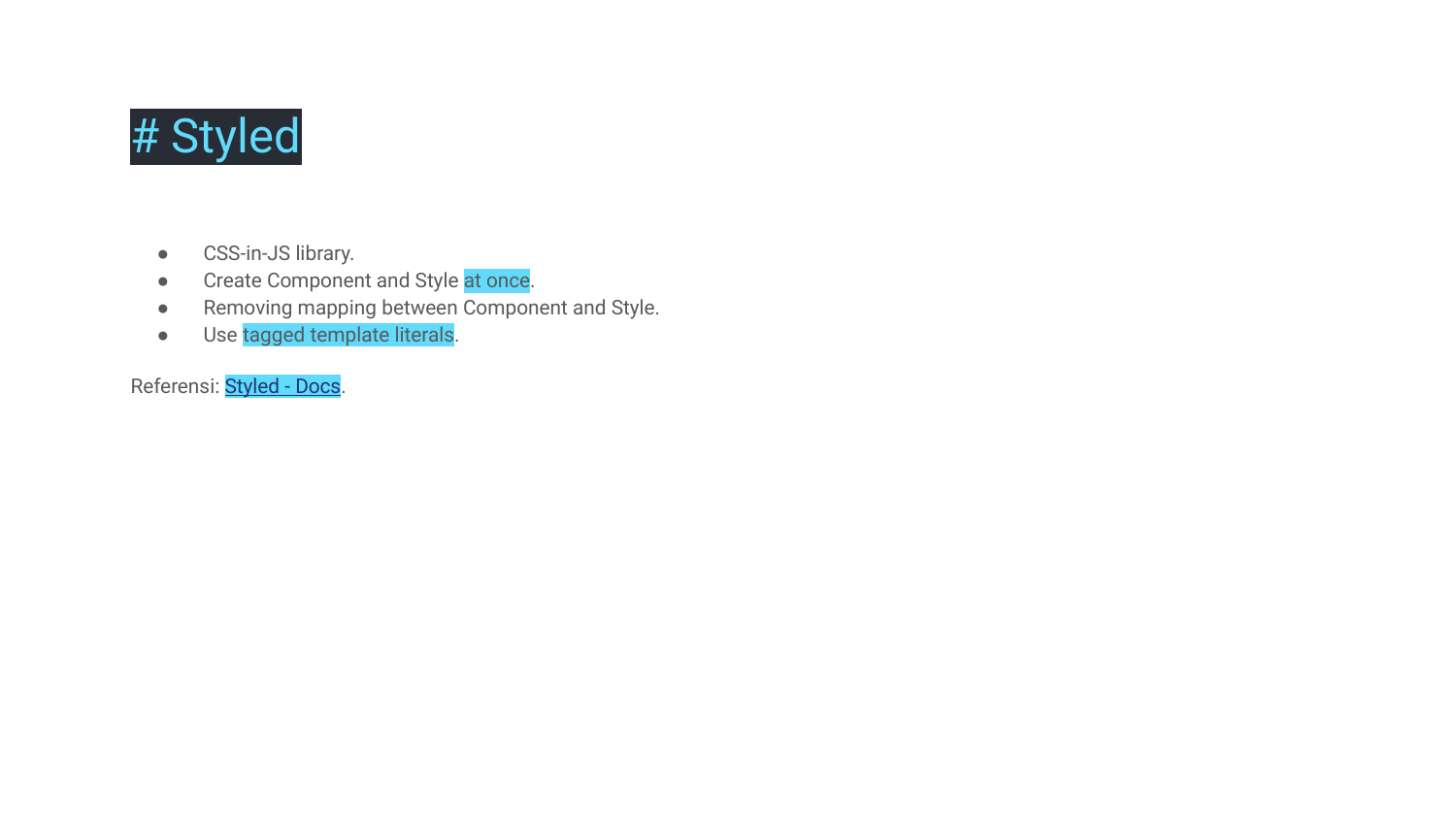

# Styled
CSS-in-JS library.
Create Component and Style at once.
Removing mapping between Component and Style.
Use tagged template literals.
Referensi: Styled - Docs.